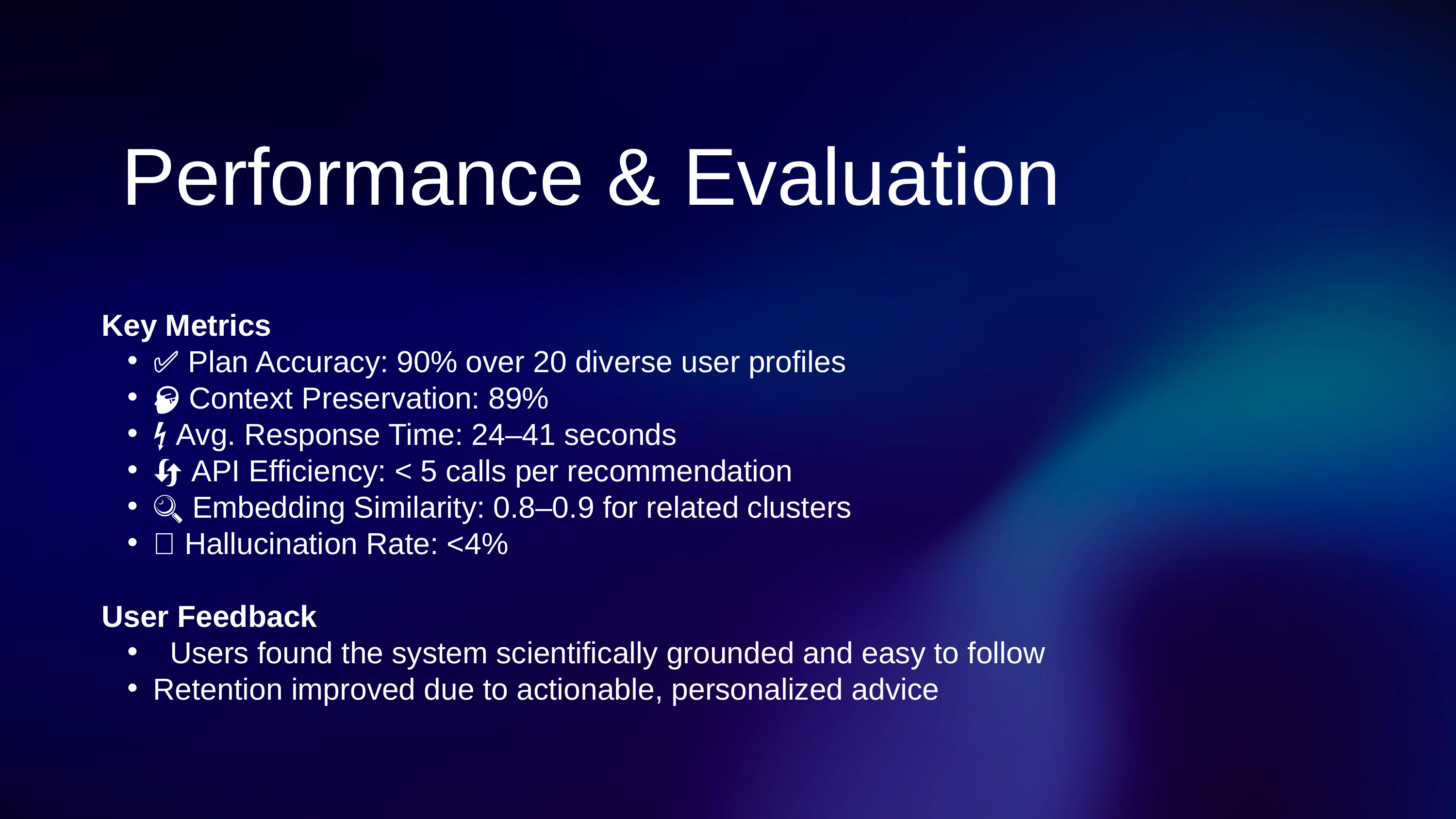

Performance & Evaluation

Key Metrics
✅ Plan Accuracy: 90% over 20 diverse user profiles
🧠 Context Preservation: 89%
⚡ Avg. Response Time: 24–41 seconds
🔄 API Efficiency: < 5 calls per recommendation
🔍 Embedding Similarity: 0.8–0.9 for related clusters
🧯 Hallucination Rate: <4%

User Feedback
  Users found the system scientifically grounded and easy to follow
Retention improved due to actionable, personalized advice